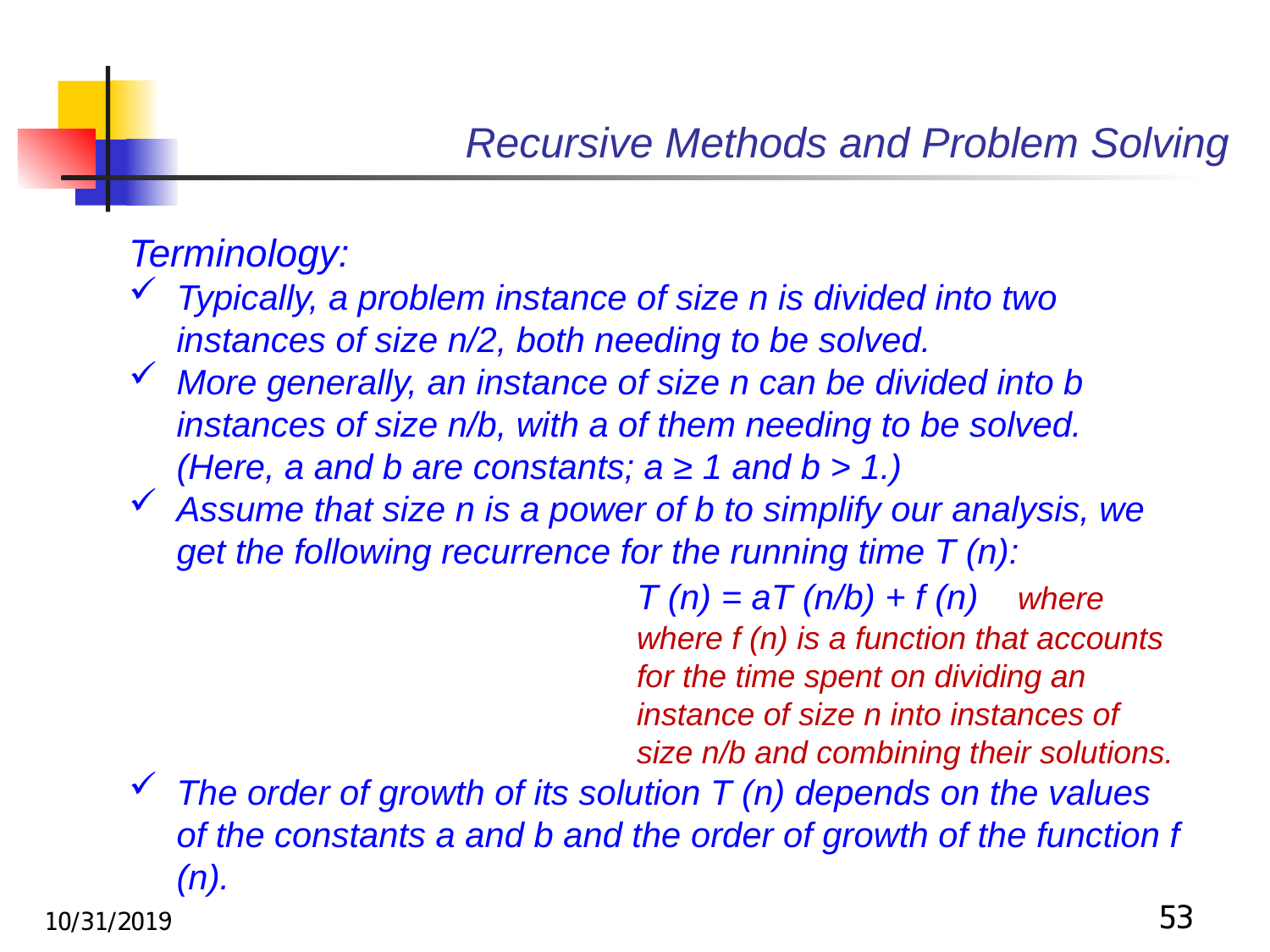

# Recursive Methods and Problem Solving
Terminology:
Typically, a problem instance of size n is divided into two instances of size n/2, both needing to be solved.
More generally, an instance of size n can be divided into b instances of size n/b, with a of them needing to be solved.
	(Here, a and b are constants; a ≥ 1 and b > 1.)
Assume that size n is a power of b to simplify our analysis, we get the following recurrence for the running time T (n):
	T (n) = aT (n/b) + f (n)   	where where f (n) is a function that accounts for the time spent on dividing an instance of size n into instances of size n/b and combining their solutions.
The order of growth of its solution T (n) depends on the values of the constants a and b and the order of growth of the function f (n).
10/31/2019
53